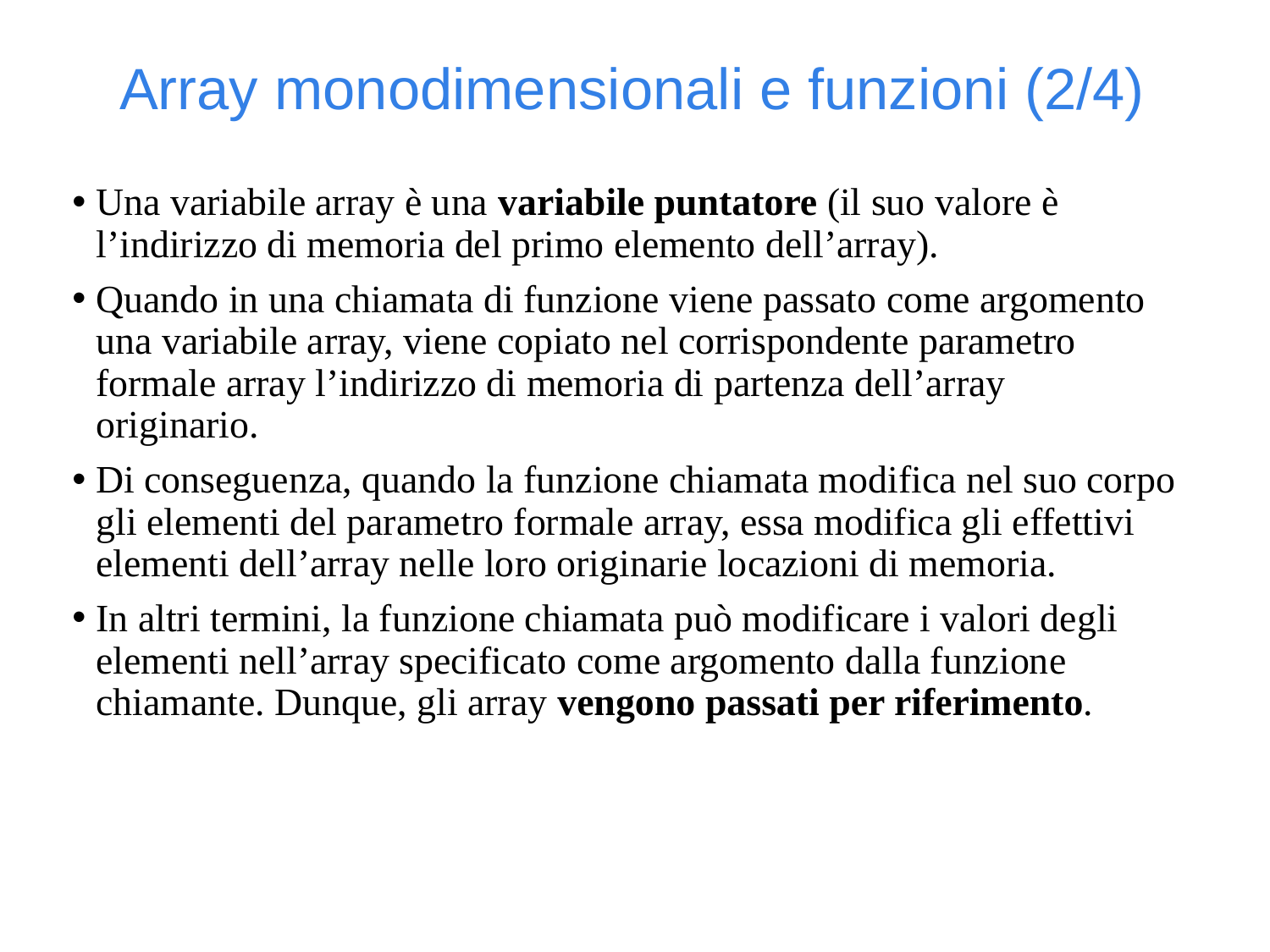

Array monodimensionali e funzioni (2/4)

Una variabile array è una variabile puntatore (il suo valore è l’indirizzo di memoria del primo elemento dell’array).
Quando in una chiamata di funzione viene passato come argomento una variabile array, viene copiato nel corrispondente parametro formale array l’indirizzo di memoria di partenza dell’array originario.
Di conseguenza, quando la funzione chiamata modifica nel suo corpo gli elementi del parametro formale array, essa modifica gli effettivi elementi dell’array nelle loro originarie locazioni di memoria.
In altri termini, la funzione chiamata può modificare i valori degli elementi nell’array specificato come argomento dalla funzione chiamante. Dunque, gli array vengono passati per riferimento.